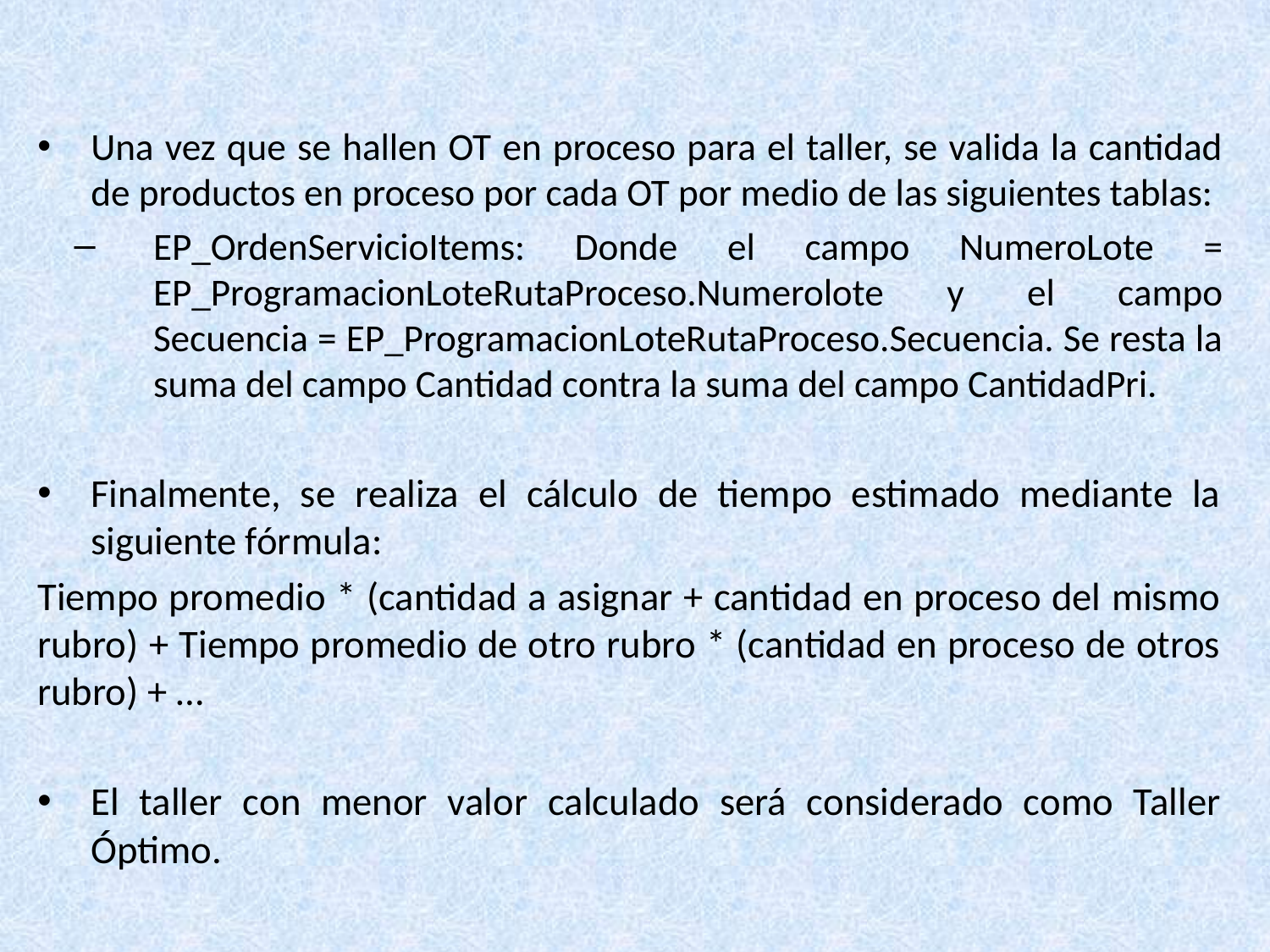

#
Una vez que se hallen OT en proceso para el taller, se valida la cantidad de productos en proceso por cada OT por medio de las siguientes tablas:
EP_OrdenServicioItems: Donde el campo NumeroLote = EP_ProgramacionLoteRutaProceso.Numerolote y el campo Secuencia = EP_ProgramacionLoteRutaProceso.Secuencia. Se resta la suma del campo Cantidad contra la suma del campo CantidadPri.

Finalmente, se realiza el cálculo de tiempo estimado mediante la siguiente fórmula:
Tiempo promedio * (cantidad a asignar + cantidad en proceso del mismo rubro) + Tiempo promedio de otro rubro * (cantidad en proceso de otros rubro) + …

El taller con menor valor calculado será considerado como Taller Óptimo.